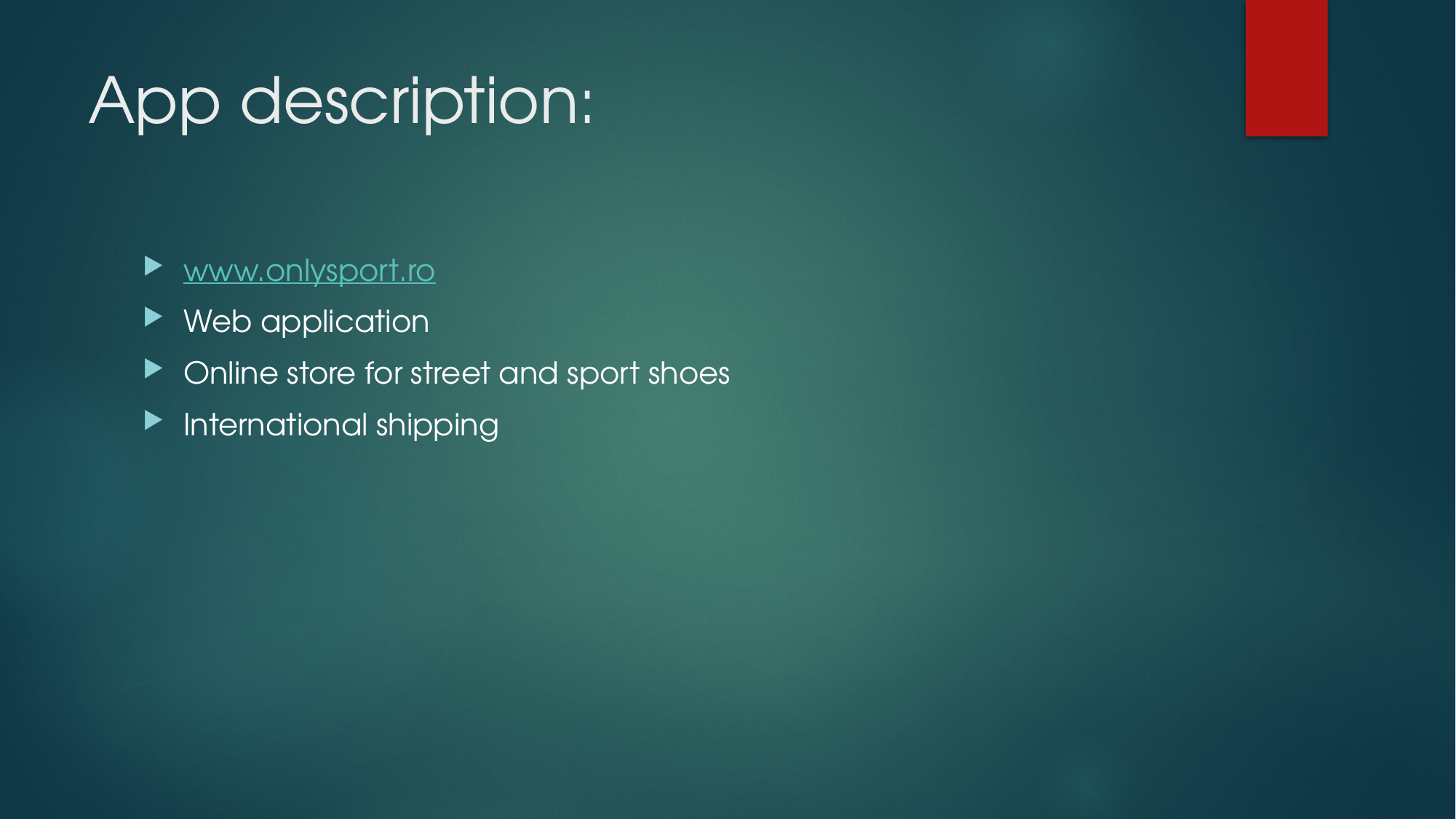

# App description:
www.onlysport.ro
Web application
Online store for street and sport shoes
International shipping